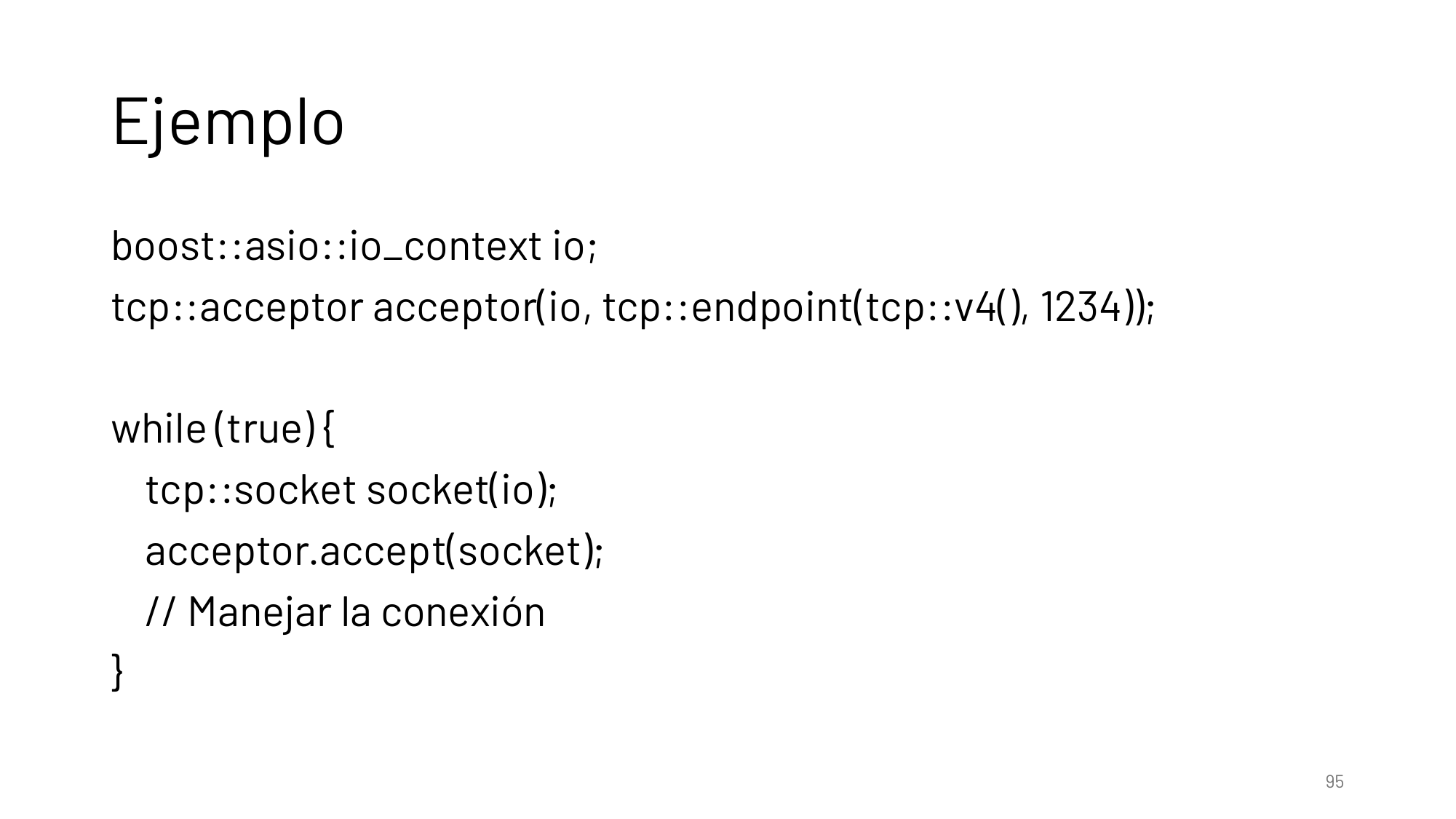

# Ejemplo
boost::asio::io_context io;
tcp::acceptor acceptor(io, tcp::endpoint(tcp::v4(), 1234));

while (true) {
    tcp::socket socket(io);
    acceptor.accept(socket);
    // Manejar la conexión
}

95